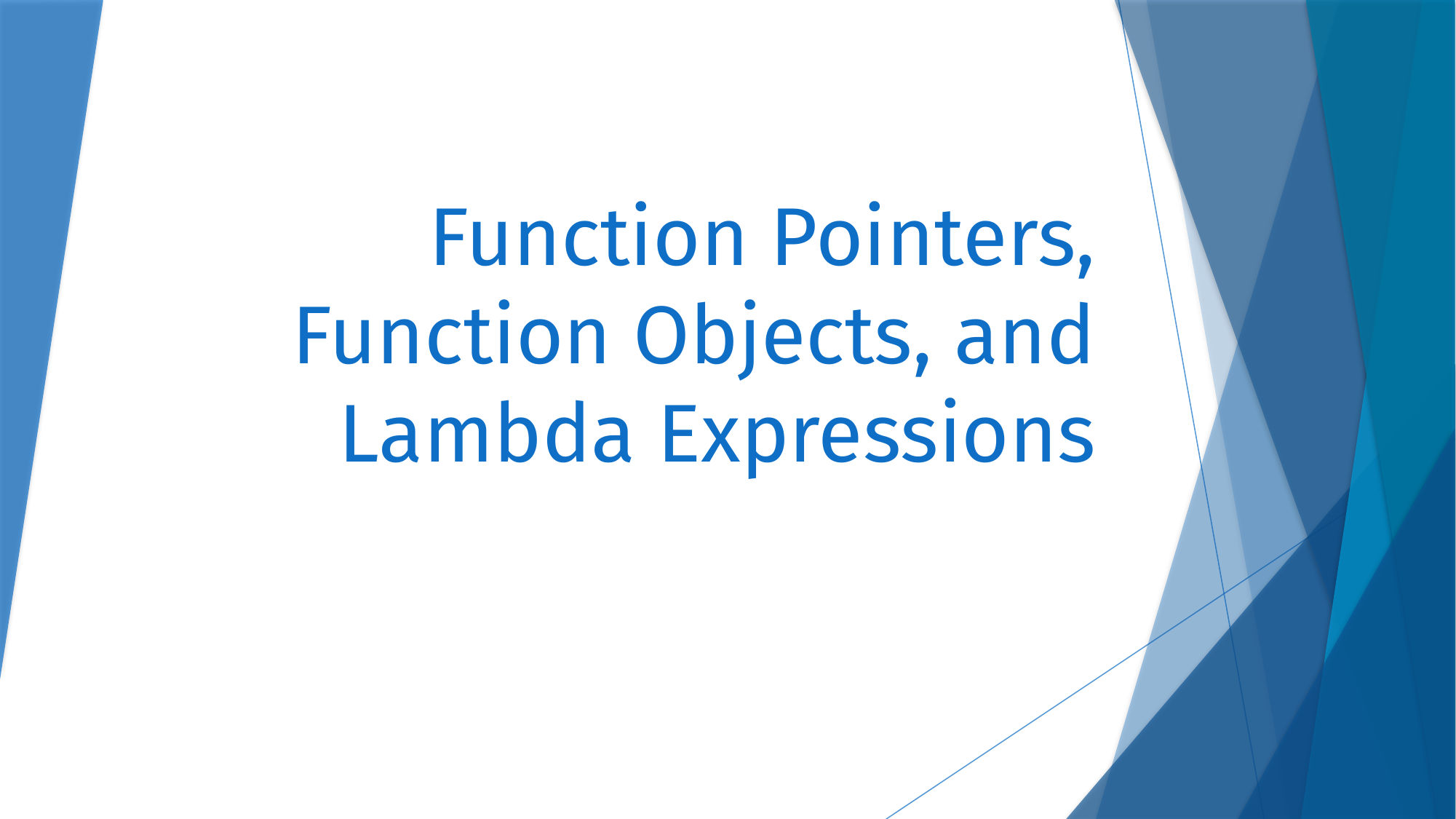

# Function Pointers, Function Objects, and Lambda Expressions